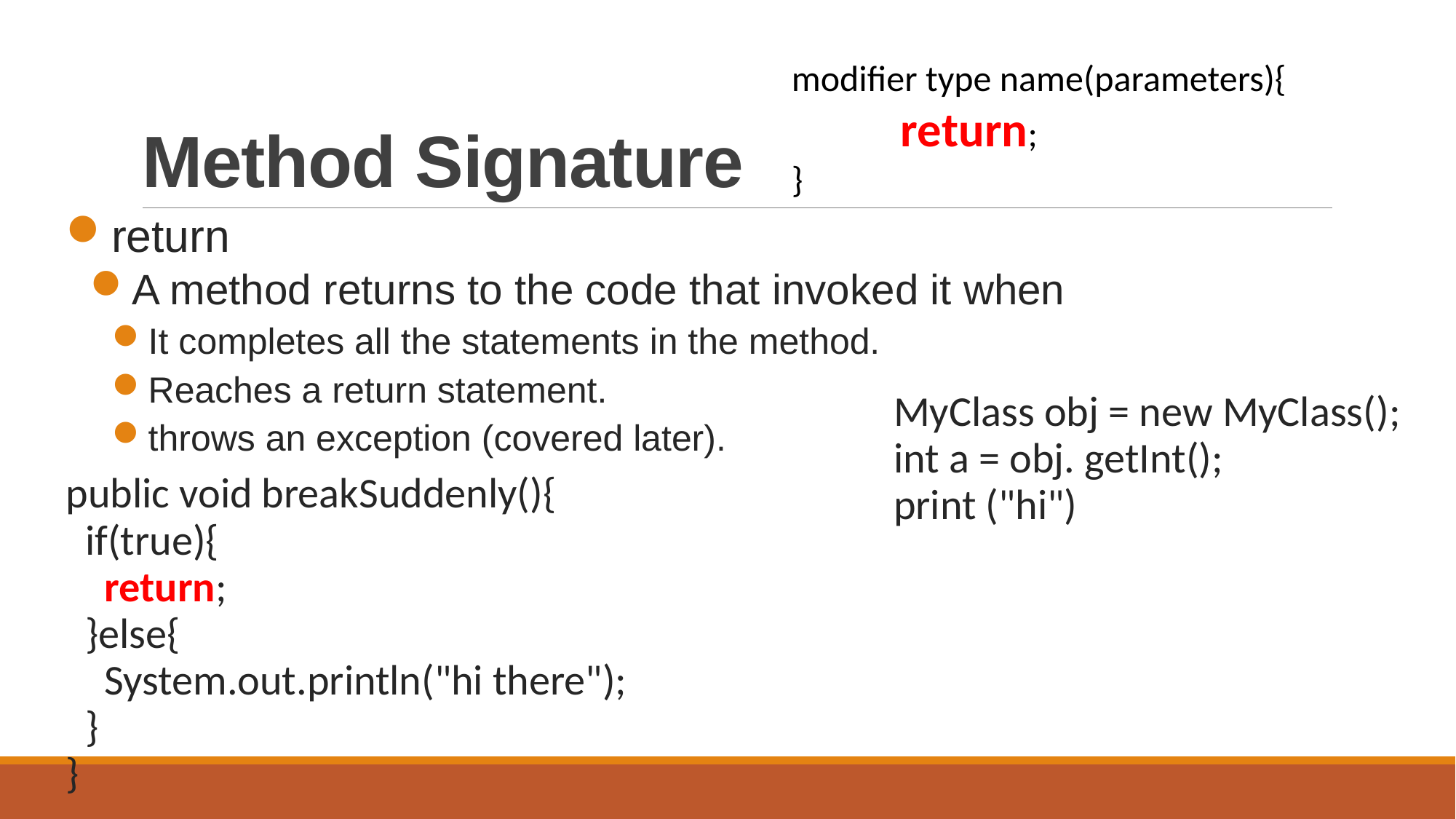

# Method Signature
modifier type name(parameters){
	return;
}
return
A method returns to the code that invoked it when
It completes all the statements in the method.
Reaches a return statement.
throws an exception (covered later).

MyClass obj = new MyClass();
int a = obj. getInt();
print ("hi")
public void breakSuddenly(){
  if(true){
    return;
  }else{
    System.out.println("hi there");
  }
}